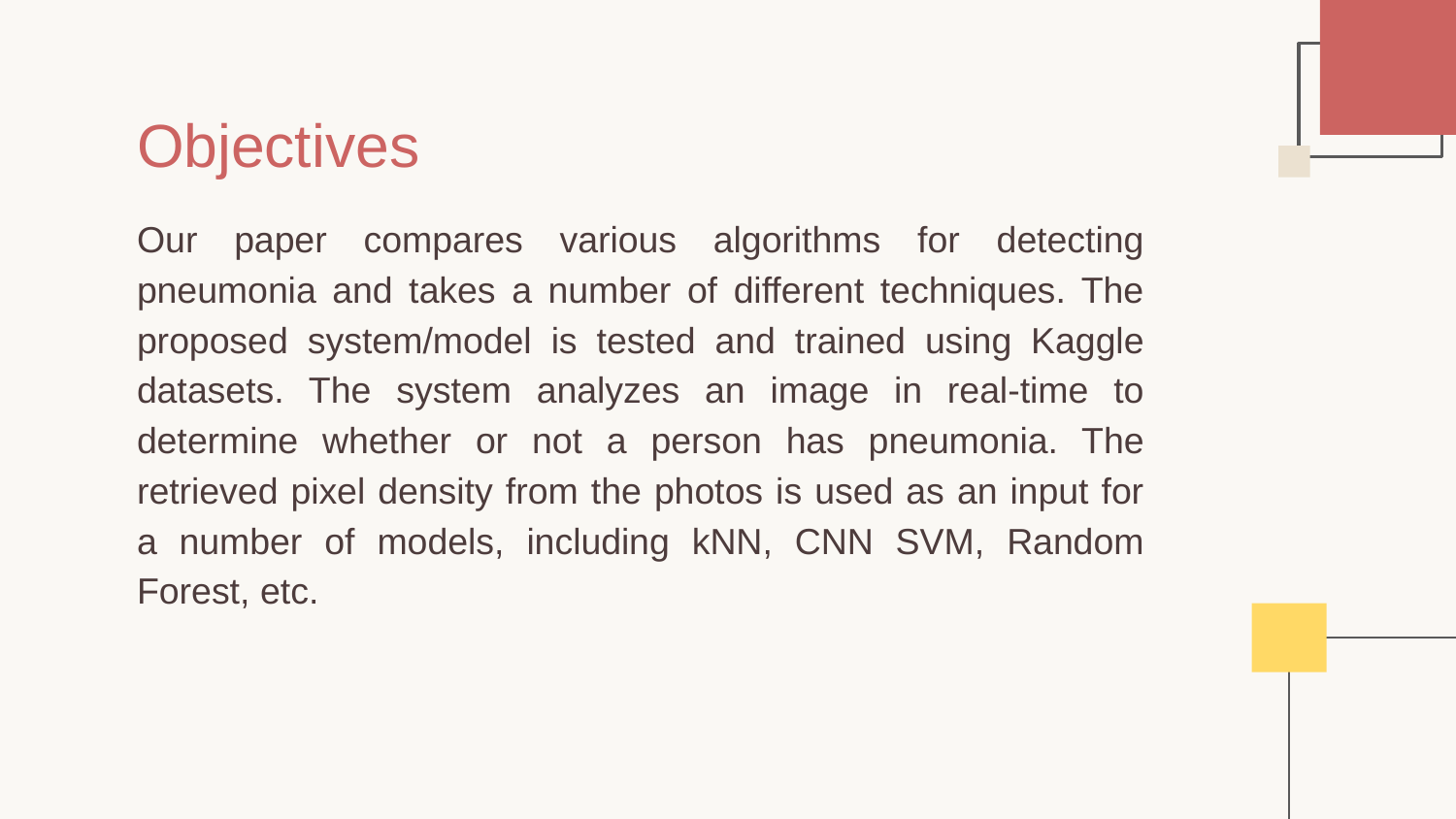

Objectives
Our paper compares various algorithms for detecting pneumonia and takes a number of different techniques. The proposed system/model is tested and trained using Kaggle datasets. The system analyzes an image in real-time to determine whether or not a person has pneumonia. The retrieved pixel density from the photos is used as an input for a number of models, including kNN, CNN SVM, Random Forest, etc.